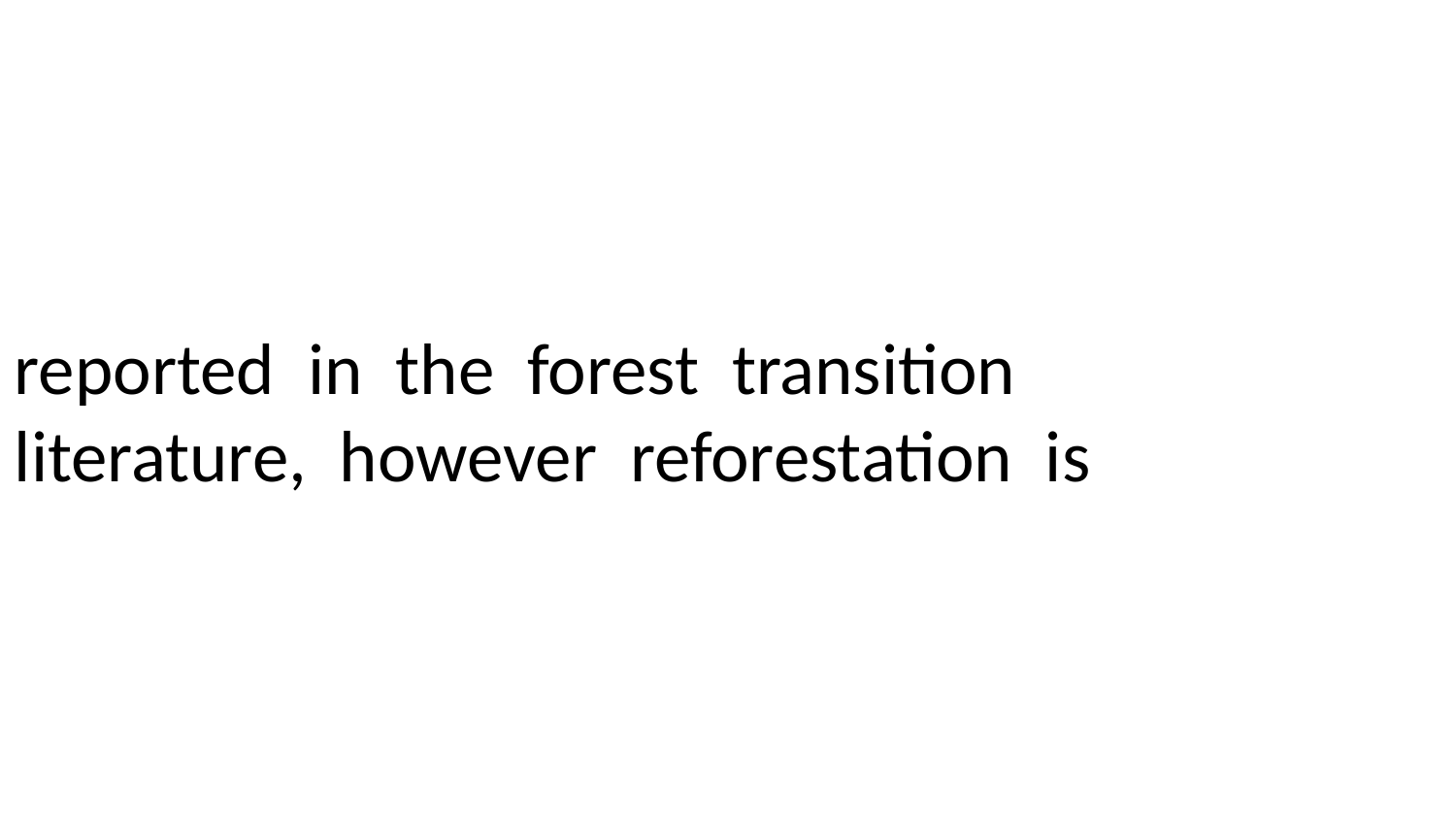

reported  in  the  forest  transition  literature,  however  reforestation  is